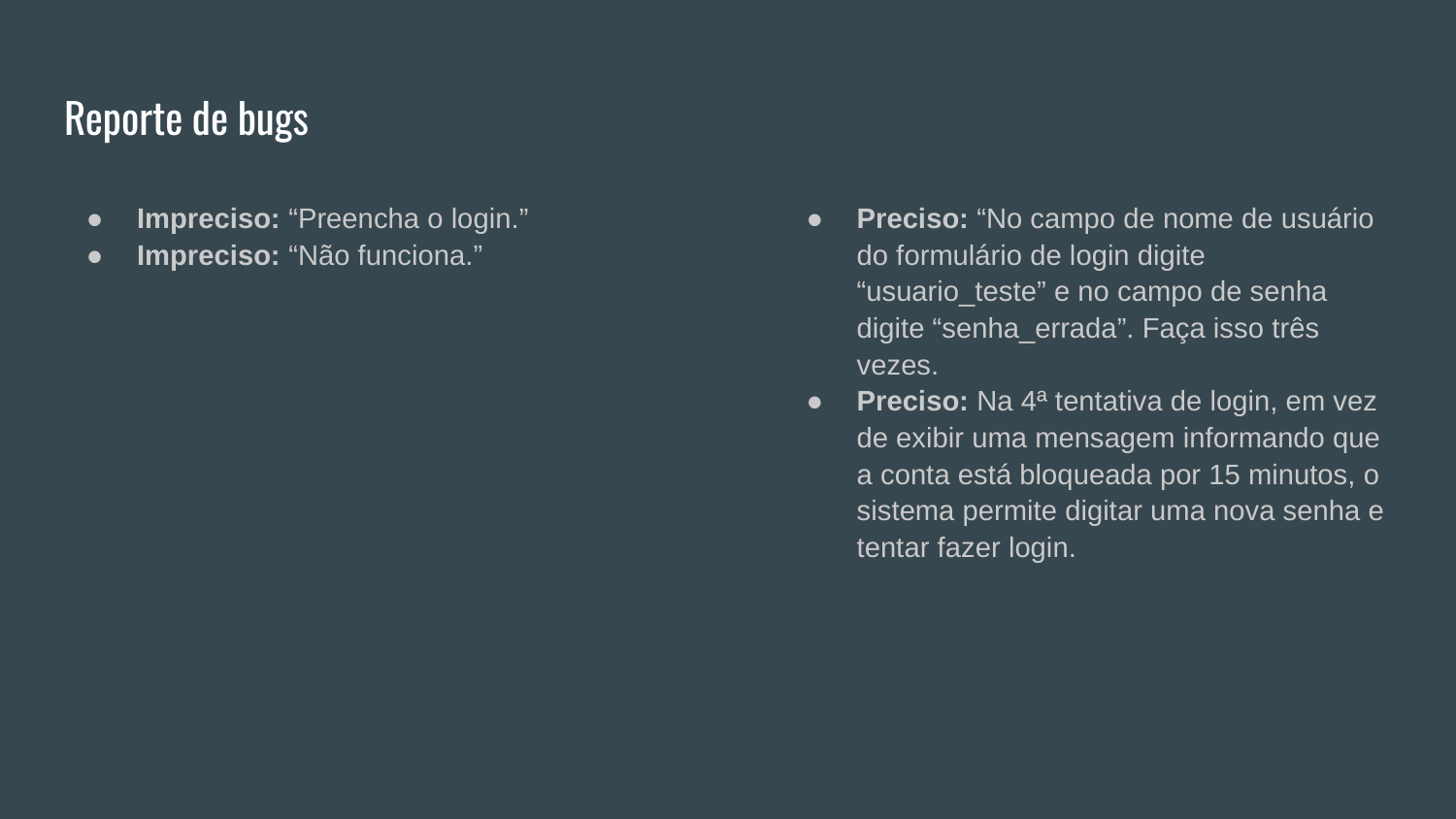

# Reporte de bugs
Impreciso: “Preencha o login.”
Impreciso: “Não funciona.”
Preciso: “No campo de nome de usuário do formulário de login digite “usuario_teste” e no campo de senha digite “senha_errada”. Faça isso três vezes.
Preciso: Na 4ª tentativa de login, em vez de exibir uma mensagem informando que a conta está bloqueada por 15 minutos, o sistema permite digitar uma nova senha e tentar fazer login.